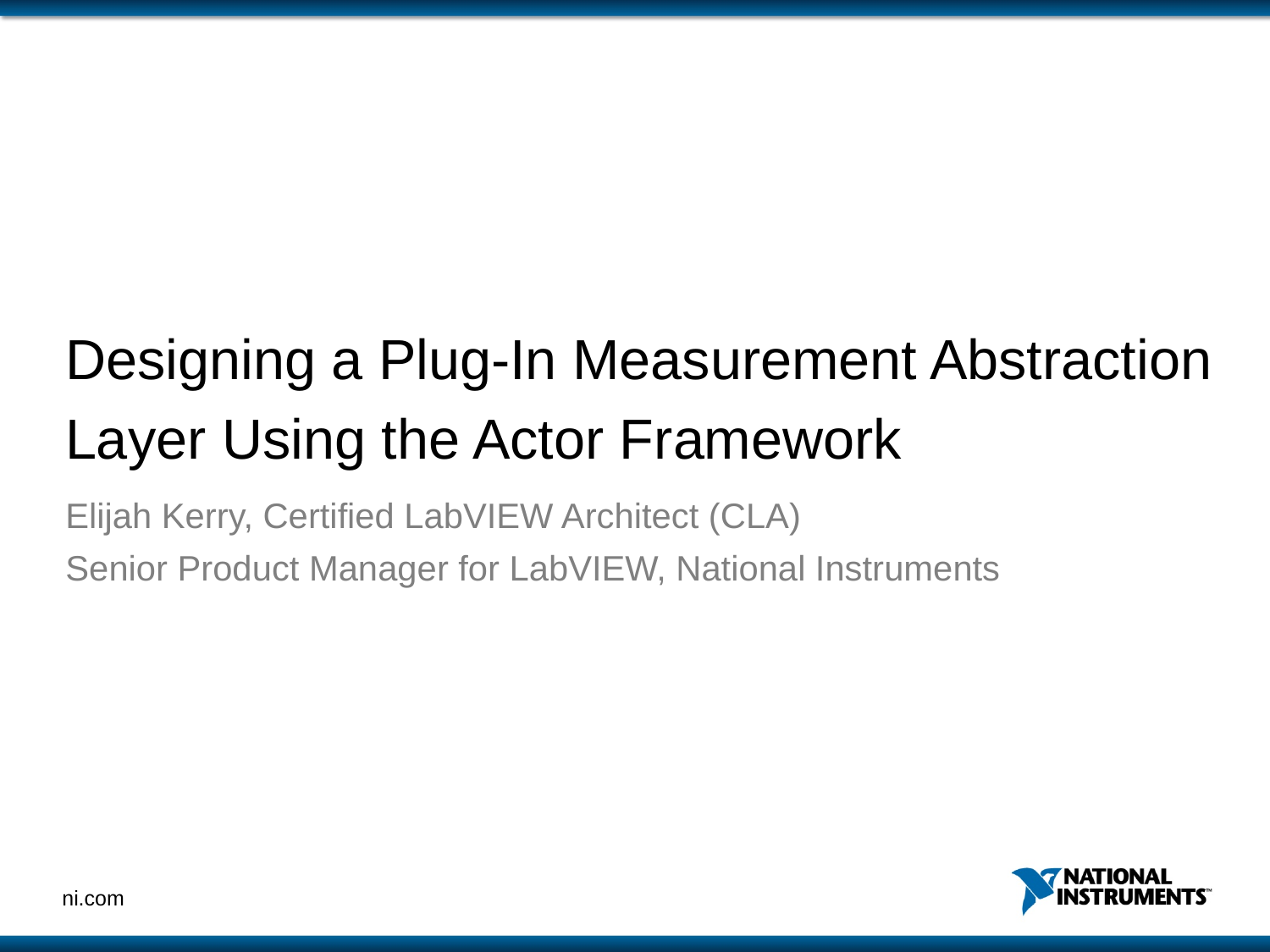

Designing a Plug-In Measurement Abstraction
Layer Using the Actor Framework
Elijah Kerry, Certified LabVIEW Architect (CLA)
Senior Product Manager for LabVIEW, National Instruments